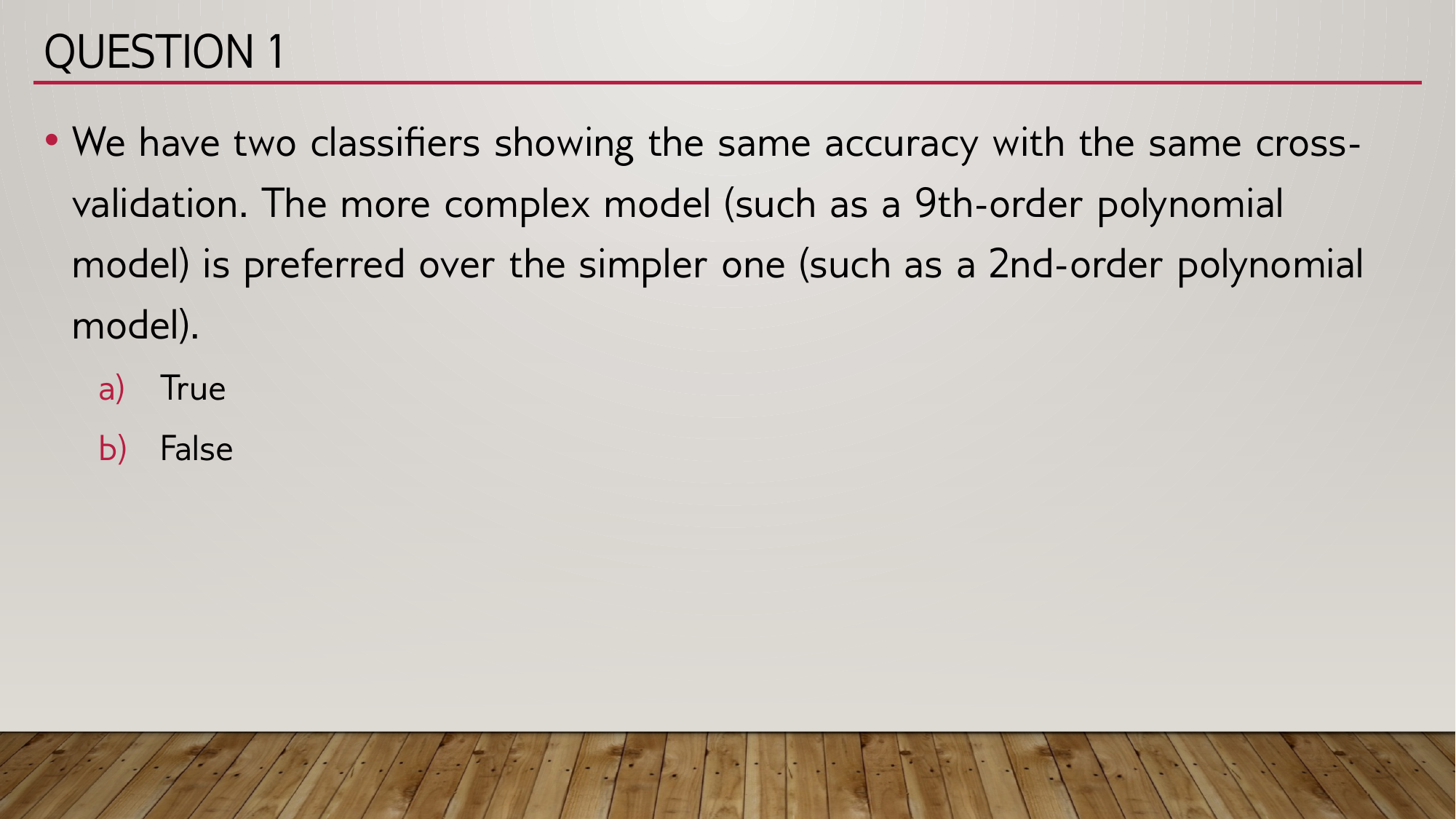

# Question 1
We have two classifiers showing the same accuracy with the same cross-validation. The more complex model (such as a 9th-order polynomial model) is preferred over the simpler one (such as a 2nd-order polynomial model).
True
False